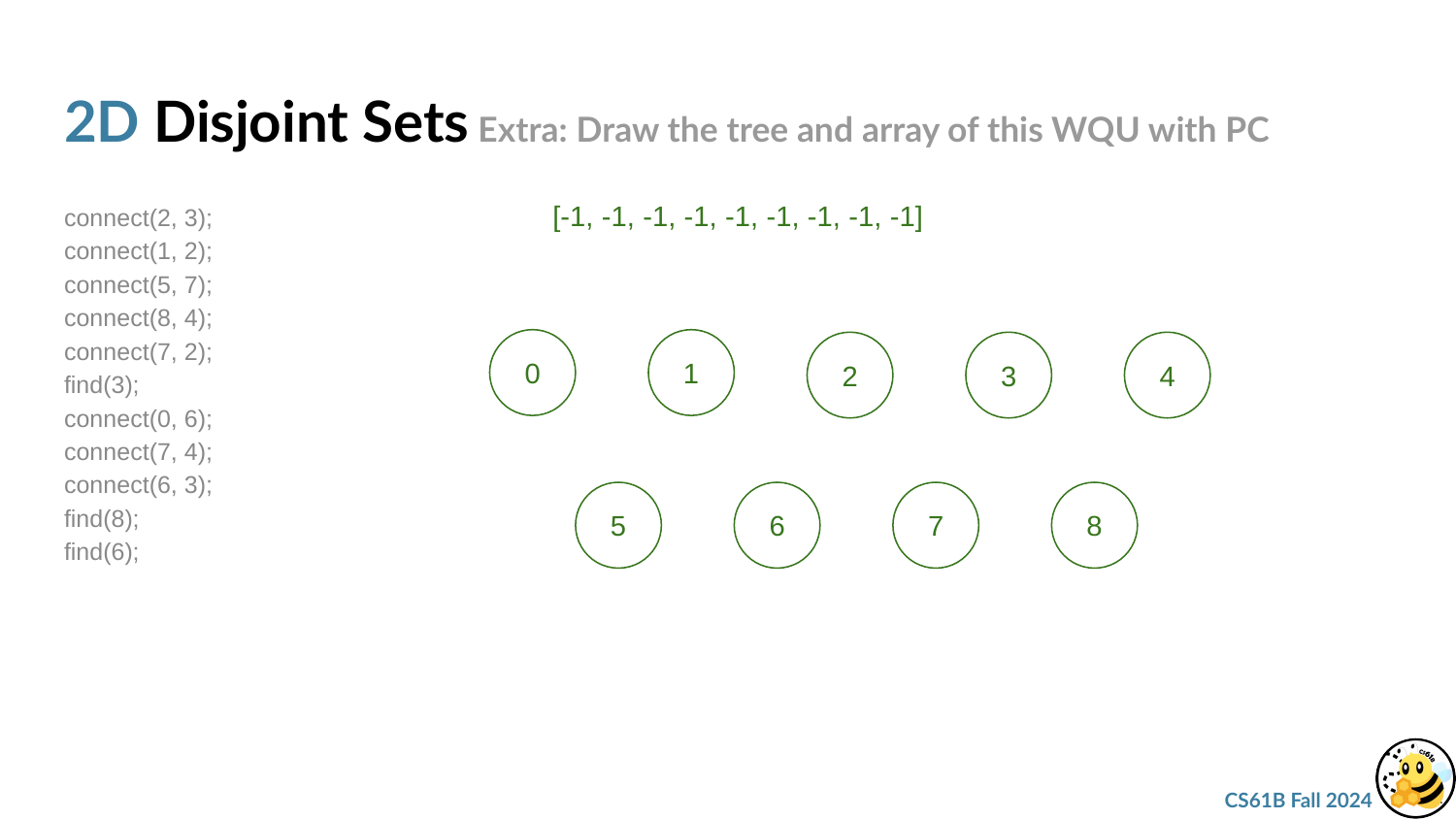

# 2D Disjoint Sets Extra: Draw the tree and array of this WQU with PC
connect(2, 3);
connect(1, 2);
connect(5, 7);
connect(8, 4);
connect(7, 2);
find(3);
connect(0, 6);
connect(7, 4);
connect(6, 3);
find(8);
find(6);
[-1, -1, -1, -1, -1, -1, -1, -1, -1]
0
1
2
3
4
5
6
7
8